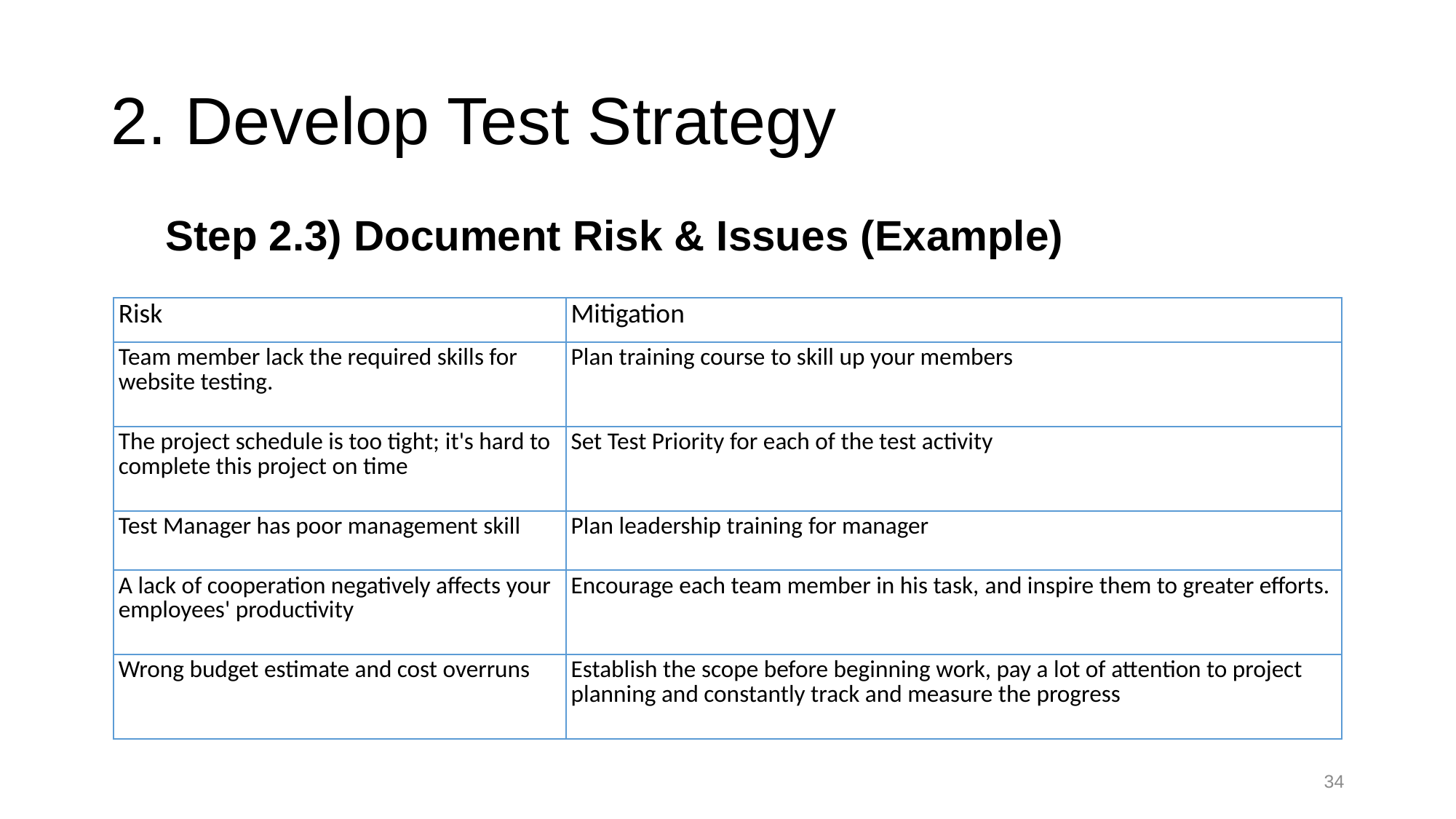

# 2. Develop Test Strategy
Step 2.3) Document Risk & Issues (Example)
| Risk | Mitigation |
| --- | --- |
| Team member lack the required skills for website testing. | Plan training course to skill up your members |
| The project schedule is too tight; it's hard to complete this project on time | Set Test Priority for each of the test activity |
| Test Manager has poor management skill | Plan leadership training for manager |
| A lack of cooperation negatively affects your employees' productivity | Encourage each team member in his task, and inspire them to greater efforts. |
| Wrong budget estimate and cost overruns | Establish the scope before beginning work, pay a lot of attention to project planning and constantly track and measure the progress |
34